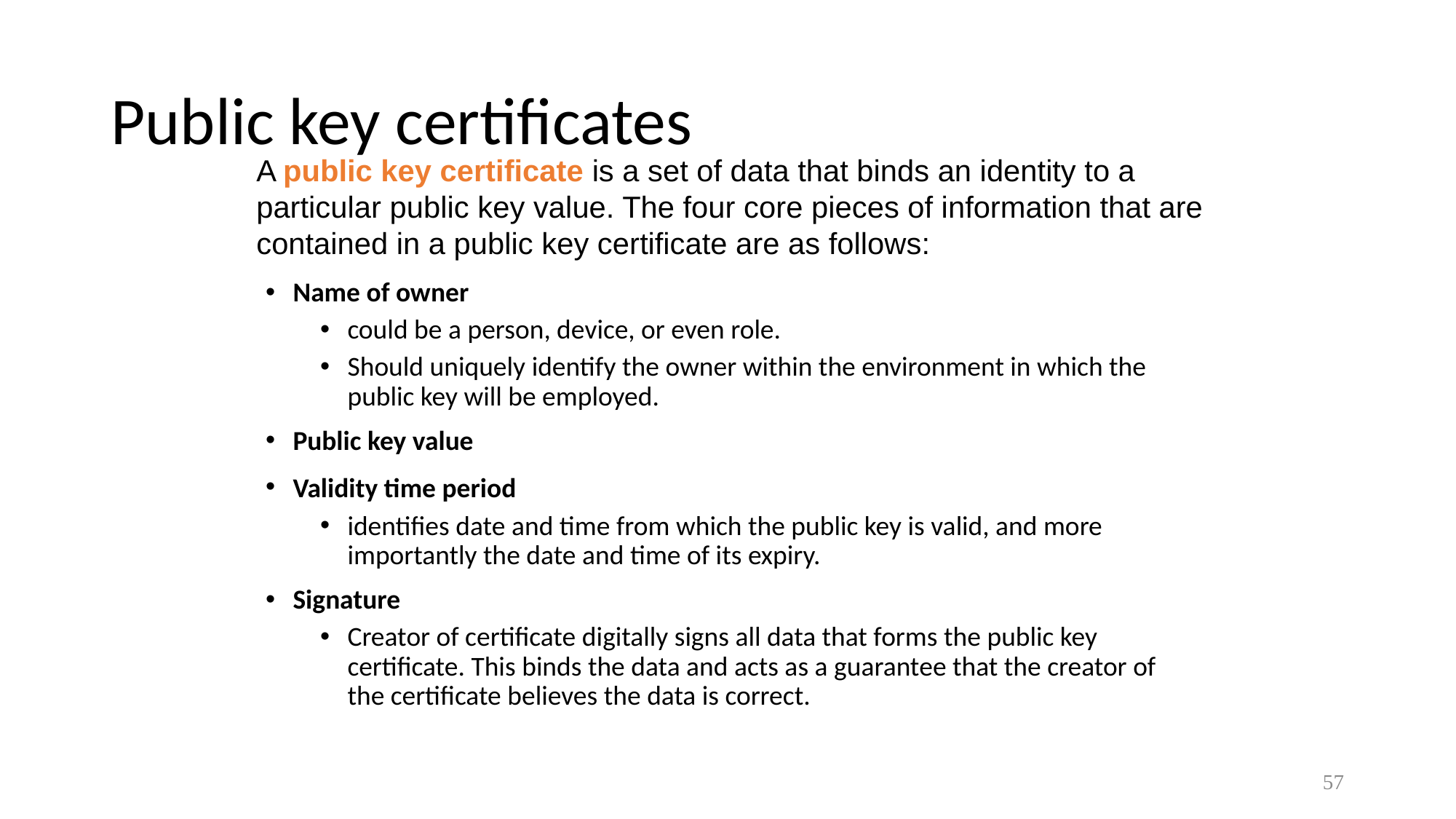

# Public key certificates
A public key certificate is a set of data that binds an identity to a particular public key value. The four core pieces of information that are contained in a public key certificate are as follows:
Name of owner
could be a person, device, or even role.
Should uniquely identify the owner within the environment in which the public key will be employed.
Public key value
Validity time period
identifies date and time from which the public key is valid, and more importantly the date and time of its expiry.
Signature
Creator of certificate digitally signs all data that forms the public key certificate. This binds the data and acts as a guarantee that the creator of the certificate believes the data is correct.
57